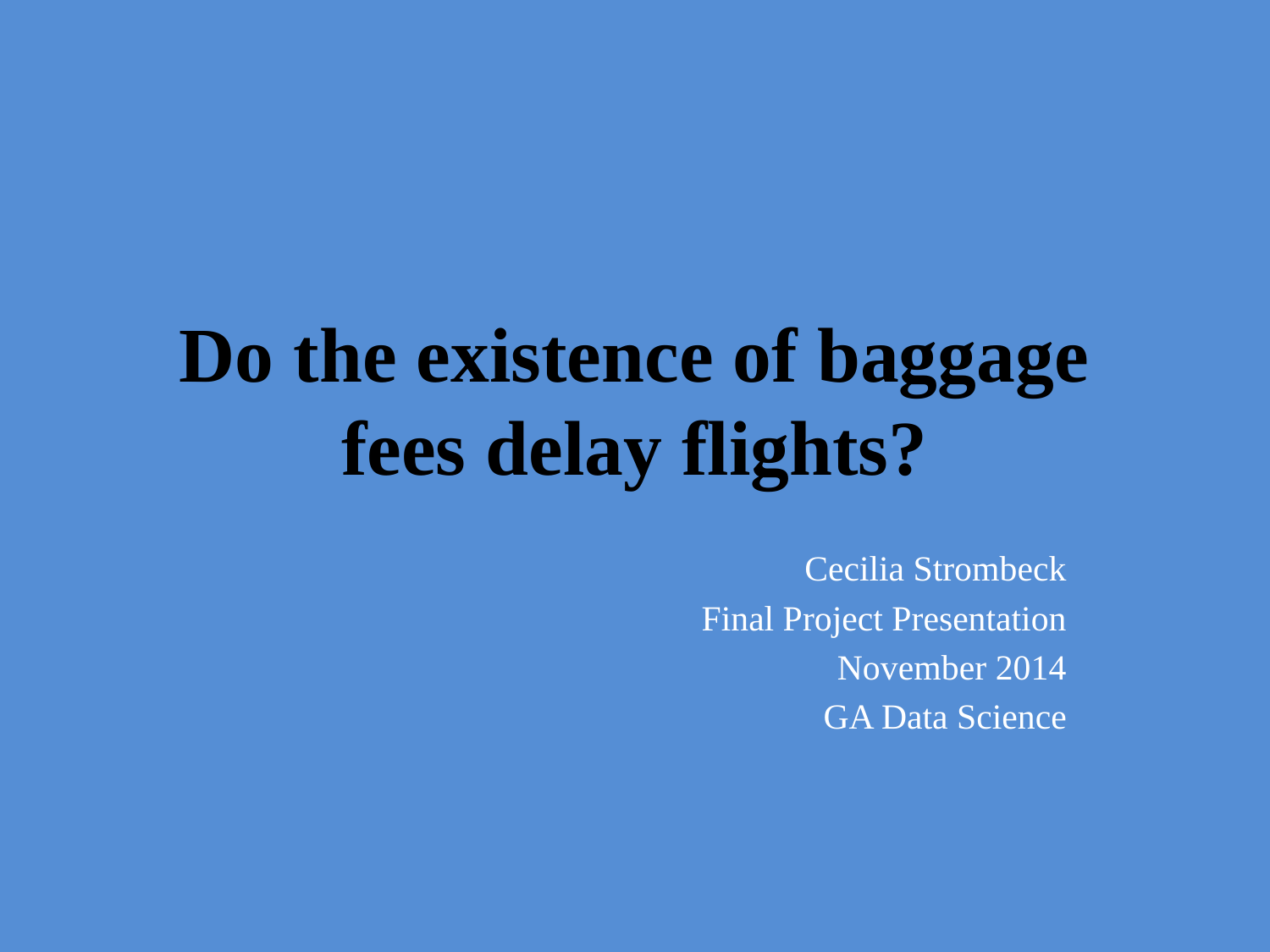

# Do the existence of baggage fees delay flights?
Cecilia Strombeck
Final Project Presentation
November 2014
GA Data Science